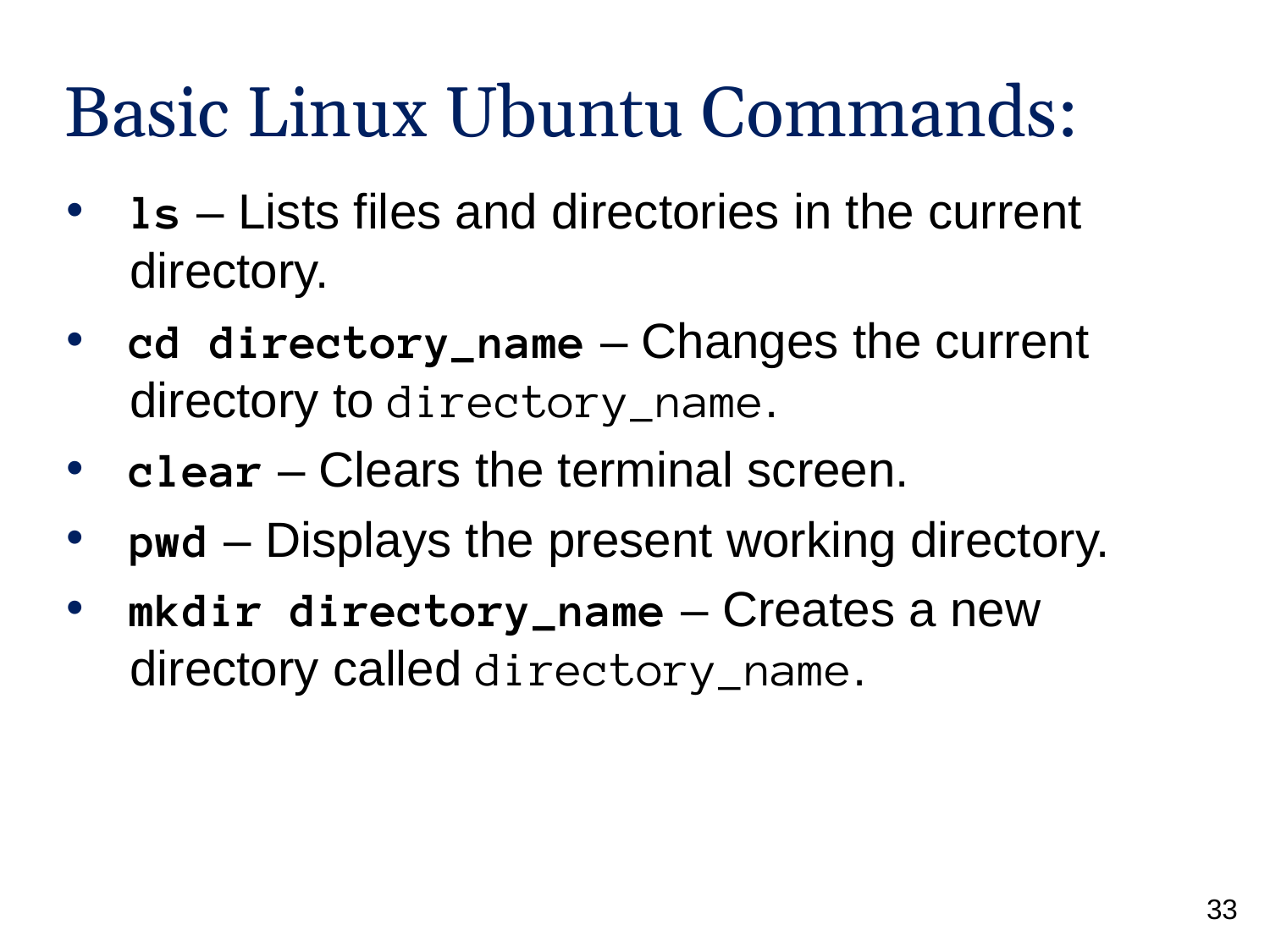

# Basic Linux Ubuntu Commands:

ls – Lists files and directories in the current directory.
cd directory_name – Changes the current directory to directory_name.
clear – Clears the terminal screen.
pwd – Displays the present working directory.
mkdir directory_name – Creates a new directory called directory_name.

33